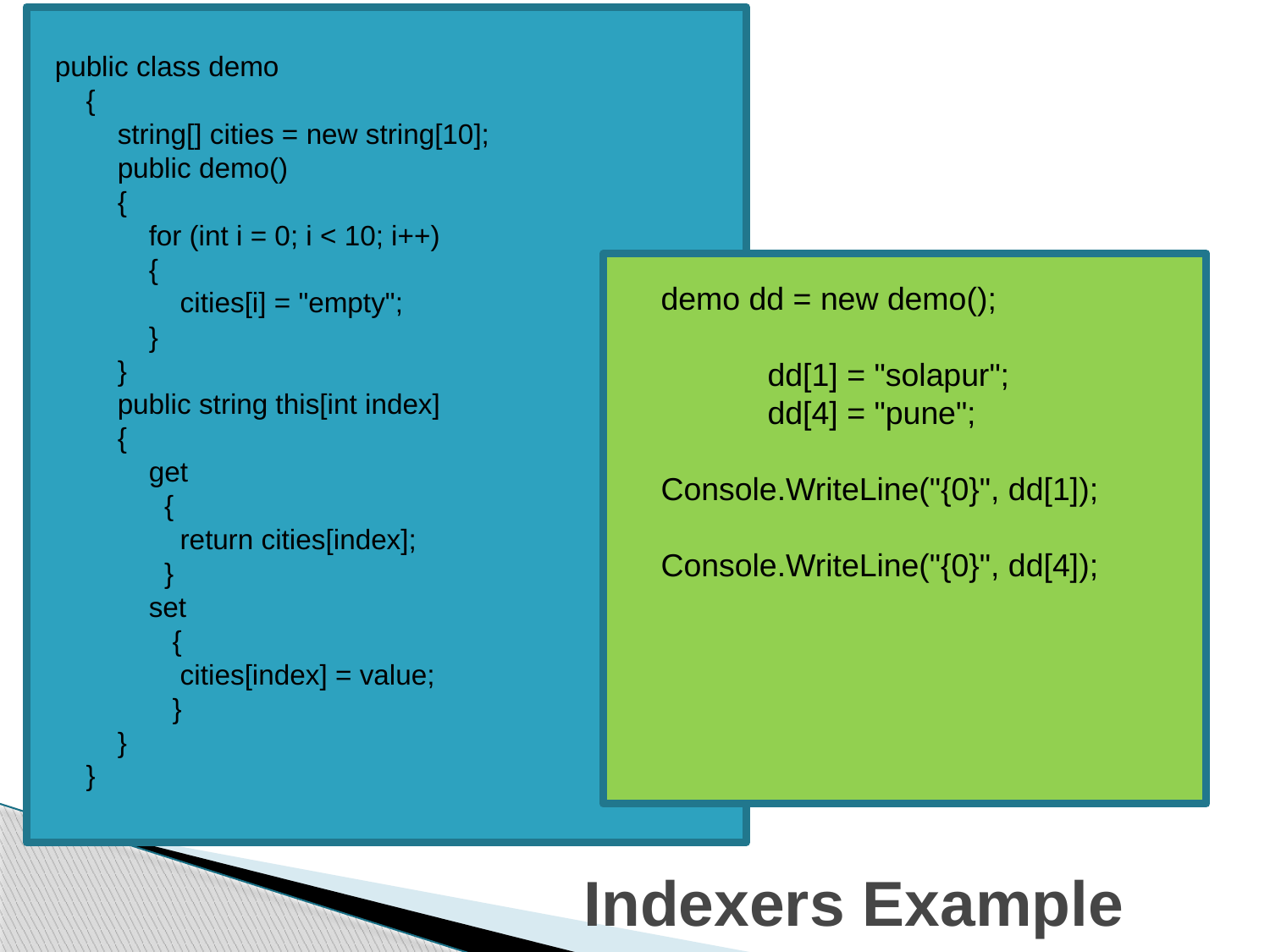

public class demo
    {
        string[] cities = new string[10];
        public demo()
        {
            for (int i = 0; i < 10; i++)
            {
                cities[i] = "empty";
            }
        }
        public string this[int index]
        {
            get
              {
                return cities[index];
              }
            set
               {
                cities[index] = value;
               }
        }
    }

demo dd = new demo();

            dd[1] = "solapur";
            dd[4] = "pune";

Console.WriteLine("{0}", dd[1]);

Console.WriteLine("{0}", dd[4]);

# Indexers Example